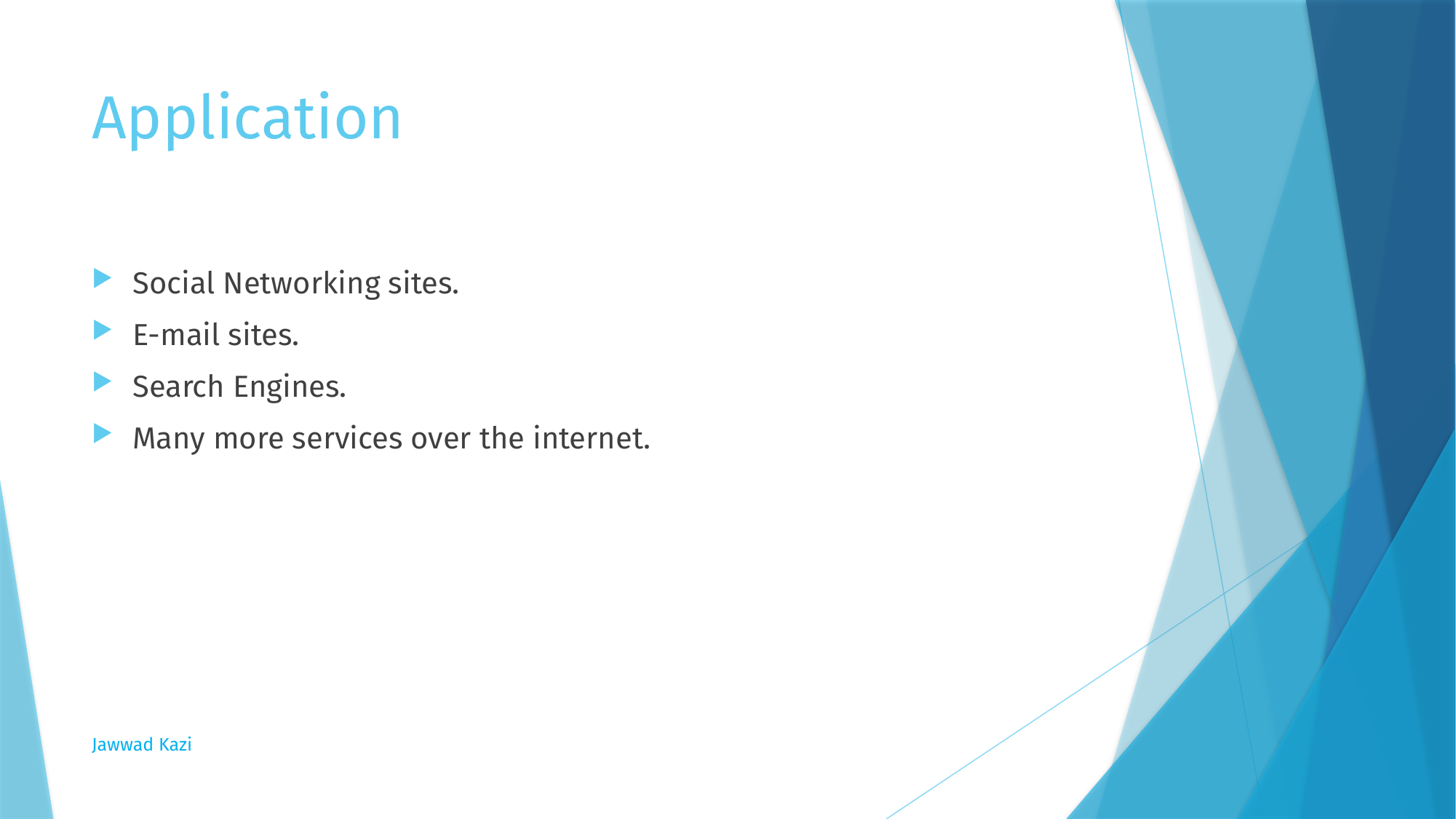

# Application
Social Networking sites.
E-mail sites.
Search Engines.
Many more services over the internet.
Jawwad Kazi